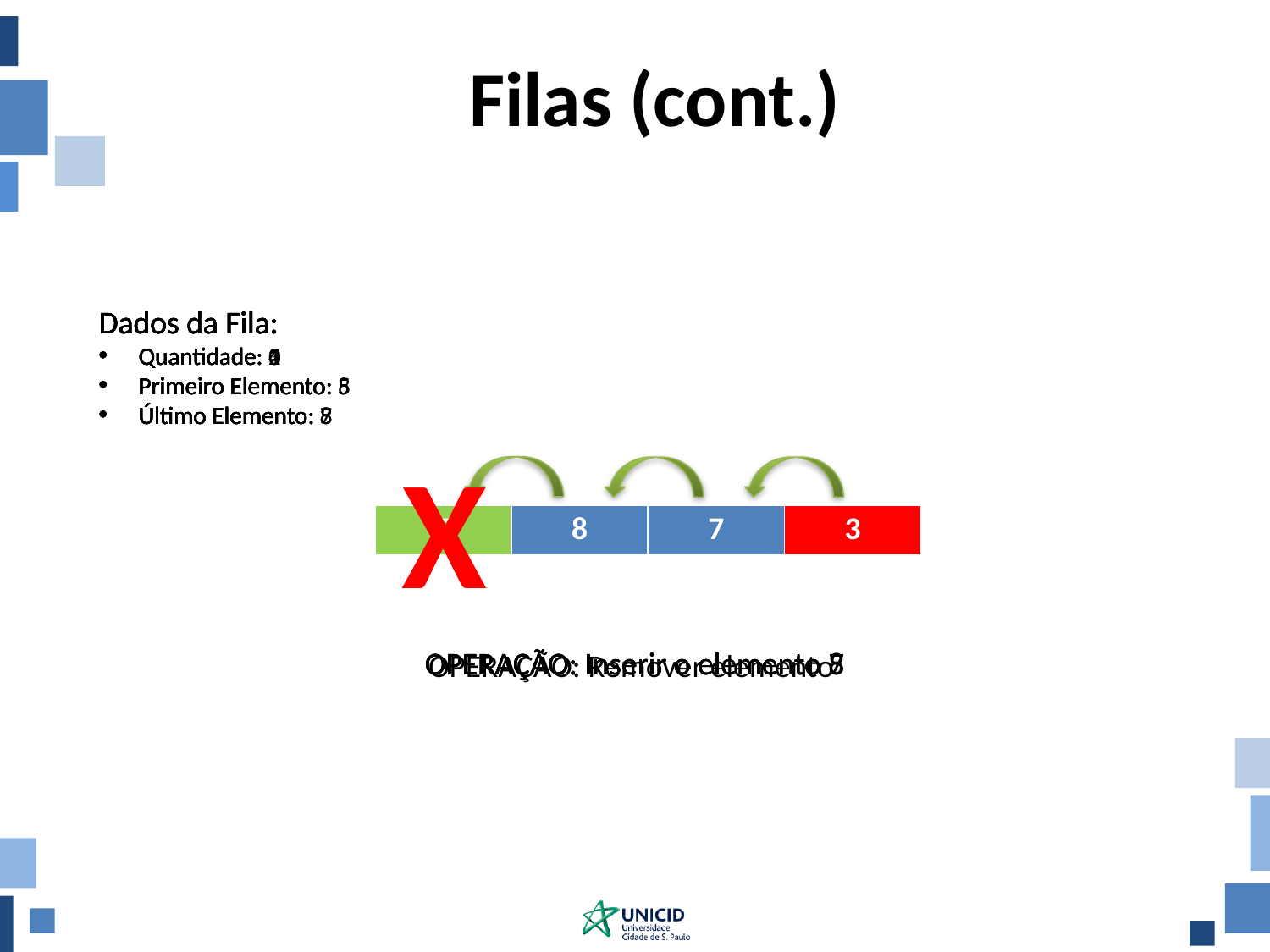

# Filas (cont.)
Dados da Fila:
Quantidade: 2
Primeiro Elemento: 5
Último Elemento: 8
Dados da Fila:
Quantidade: 0
Primeiro Elemento:
Último Elemento:
Dados da Fila:
Quantidade: 1
Primeiro Elemento: 5
Último Elemento: 5
Dados da Fila:
Quantidade: 3
Primeiro Elemento: 5
Último Elemento: 7
Dados da Fila:
Quantidade: 4
Primeiro Elemento: 5
Último Elemento: 3
Dados da Fila:
Quantidade: 3
Primeiro Elemento: 8
Último Elemento: 3
X

|  |
| --- |
| 5 |
| --- |
| 5 | 8 |
| --- | --- |
| 5 | 8 | 7 |
| --- | --- | --- |
| 5 | 8 | 7 | 3 |
| --- | --- | --- | --- |
| 8 | 7 | 3 |
| --- | --- | --- |
OPERAÇÃO: Inserir o elemento 7
OPERAÇÃO: Inserir o elemento 5
OPERAÇÃO: Inserir o elemento 8
OPERAÇÃO: Inserir o elemento 3
OPERAÇÃO: Remover elemento